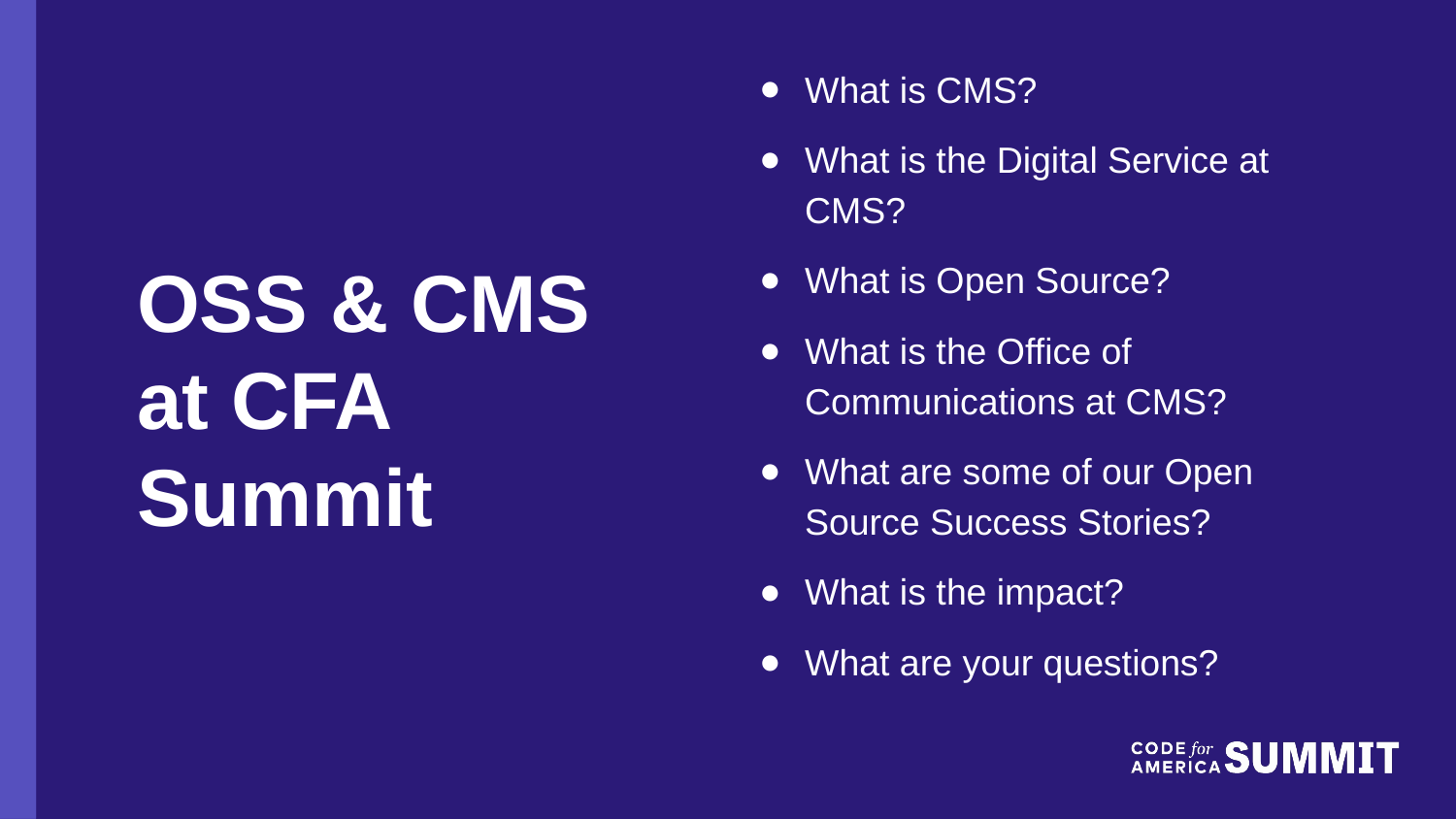

What is CMS?
What is the Digital Service at CMS?
What is Open Source?
What is the Office of Communications at CMS?
What are some of our Open Source Success Stories?
What is the impact?
What are your questions?
# OSS & CMS at CFA Summit